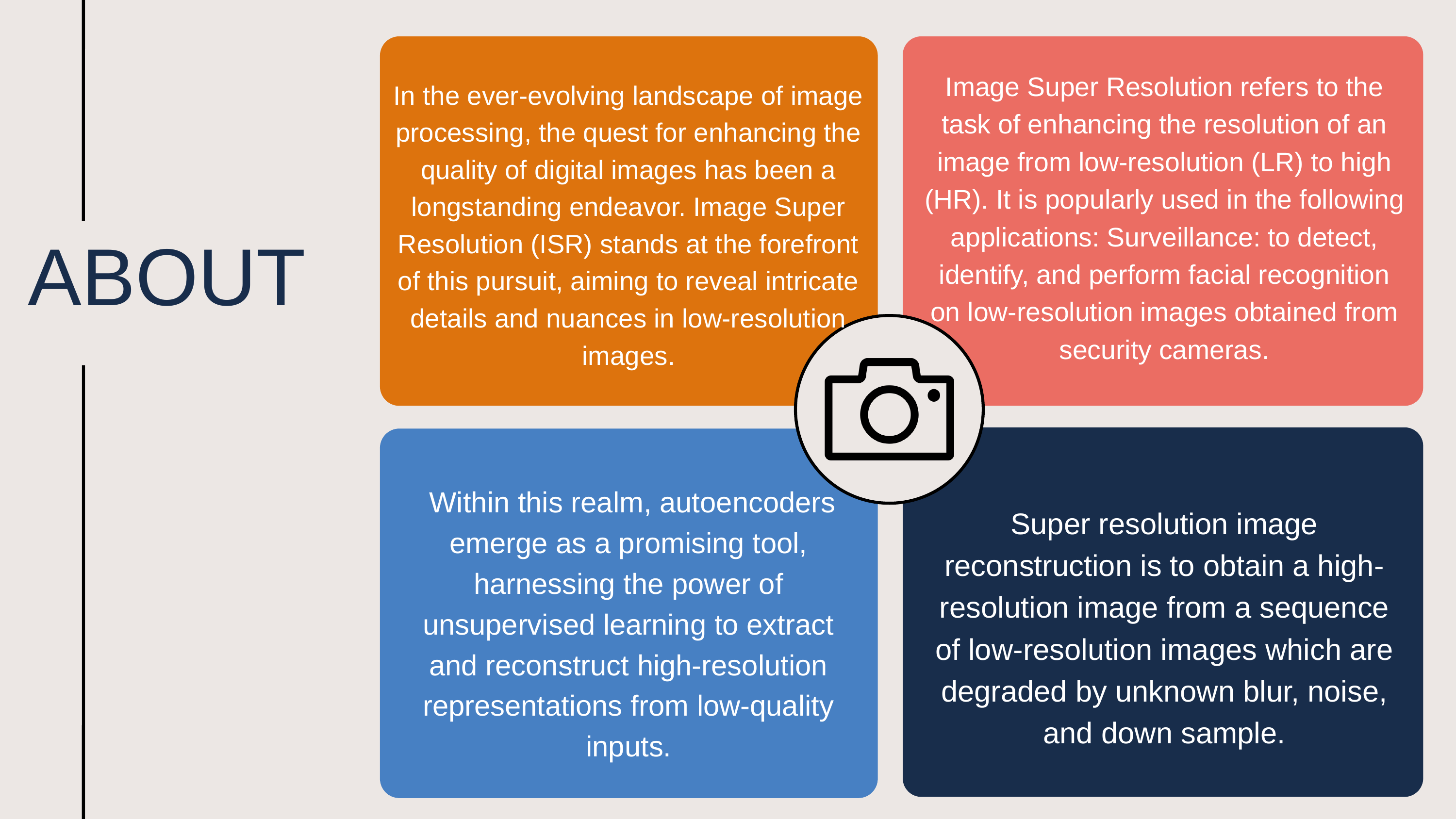

Image Super Resolution refers to the task of enhancing the resolution of an image from low-resolution (LR) to high (HR). It is popularly used in the following applications: Surveillance: to detect, identify, and perform facial recognition on low-resolution images obtained from security cameras.

In the ever-evolving landscape of image processing, the quest for enhancing the quality of digital images has been a longstanding endeavor. Image Super Resolution (ISR) stands at the forefront of this pursuit, aiming to reveal intricate details and nuances in low-resolution images.
ABOUT

 Within this realm, autoencoders emerge as a promising tool, harnessing the power of unsupervised learning to extract and reconstruct high-resolution representations from low-quality inputs.
Super resolution image reconstruction is to obtain a high-resolution image from a sequence of low-resolution images which are degraded by unknown blur, noise, and down sample.